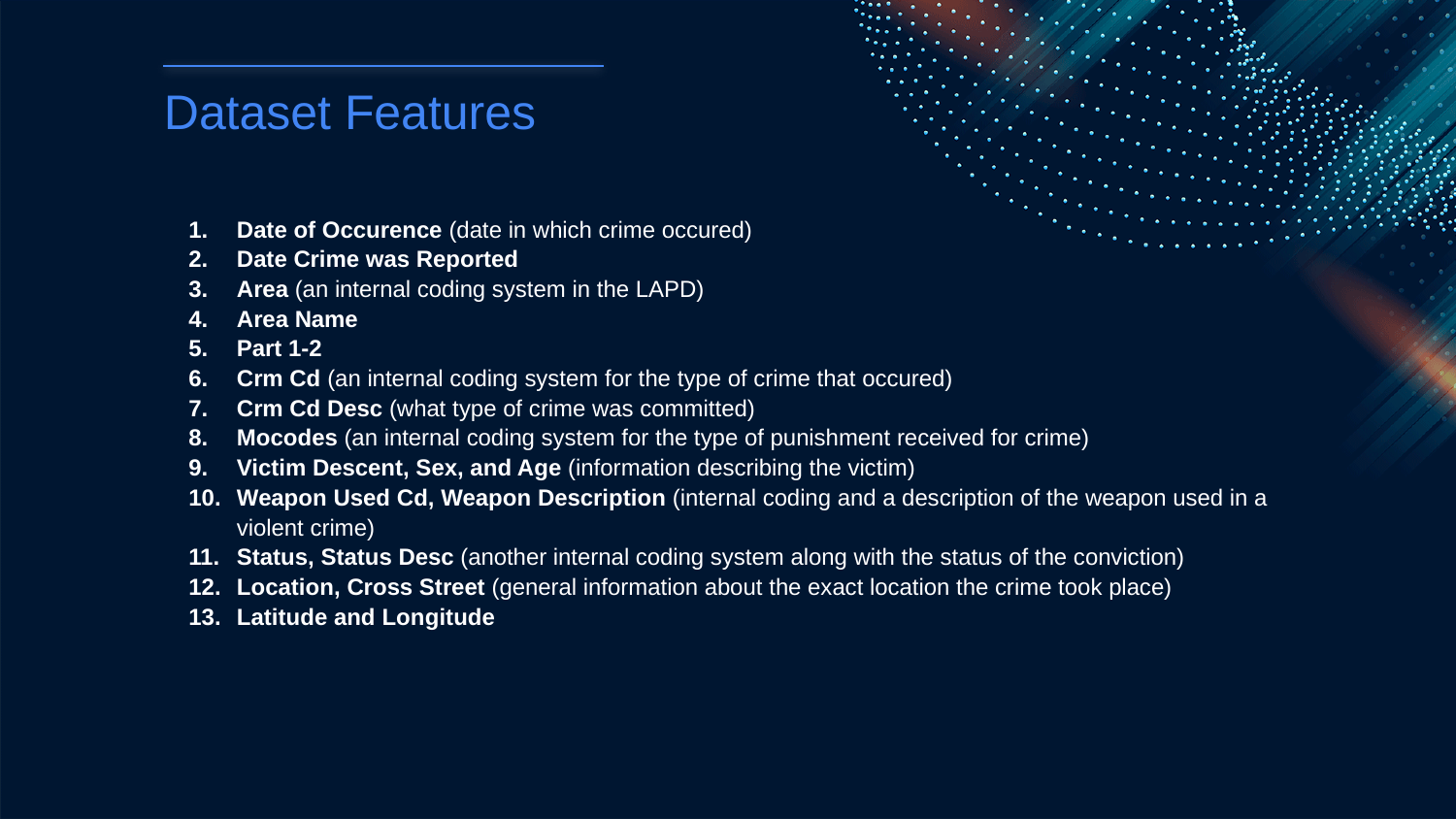

# Dataset Features
Date of Occurence (date in which crime occured)
Date Crime was Reported
Area (an internal coding system in the LAPD)
Area Name
Part 1-2
Crm Cd (an internal coding system for the type of crime that occured)
Crm Cd Desc (what type of crime was committed)
Mocodes (an internal coding system for the type of punishment received for crime)
Victim Descent, Sex, and Age (information describing the victim)
Weapon Used Cd, Weapon Description (internal coding and a description of the weapon used in a violent crime)
Status, Status Desc (another internal coding system along with the status of the conviction)
Location, Cross Street (general information about the exact location the crime took place)
Latitude and Longitude